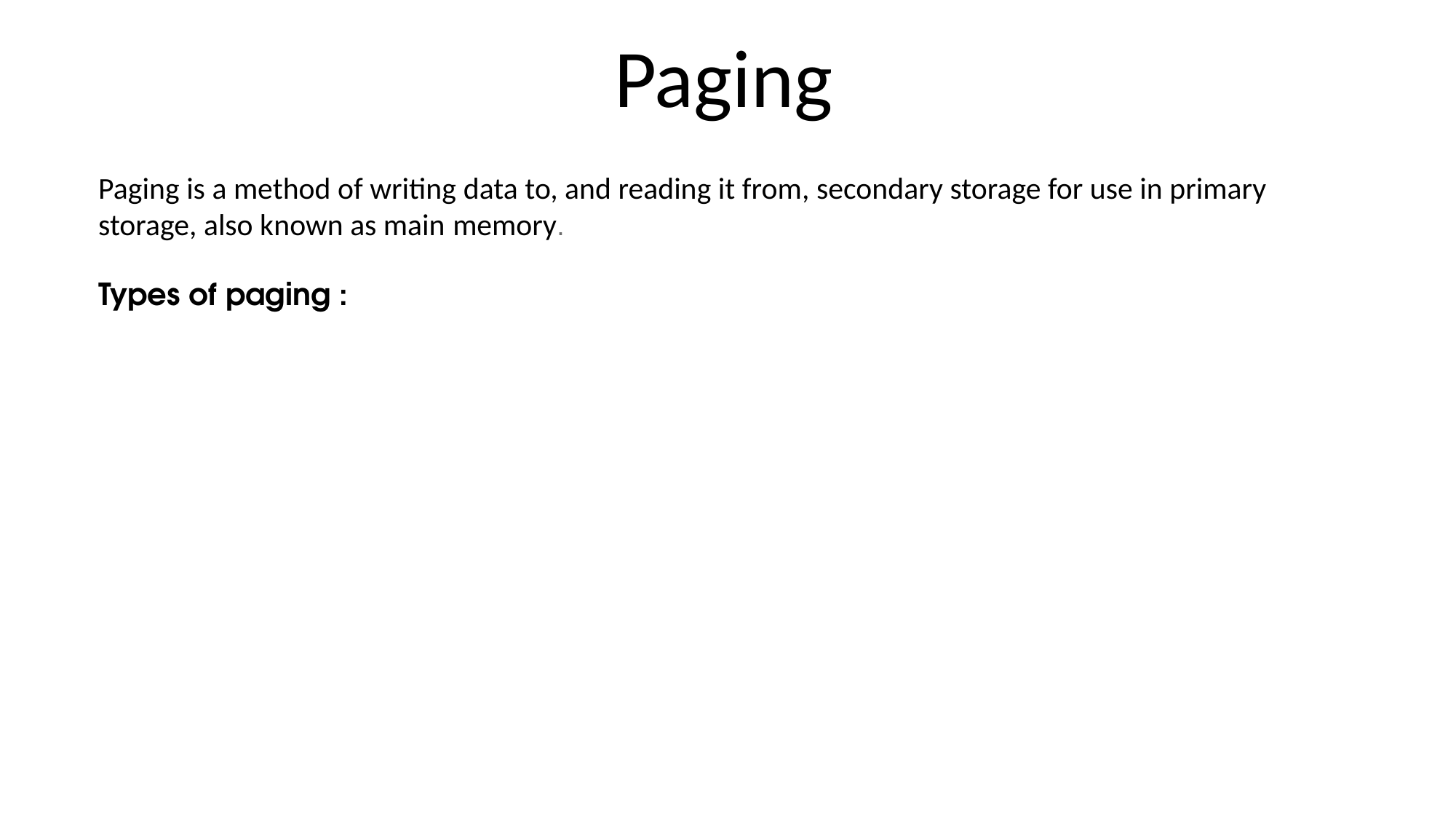

Paging
Paging is a method of writing data to, and reading it from, secondary storage for use in primary storage, also known as main memory.
Types of paging :